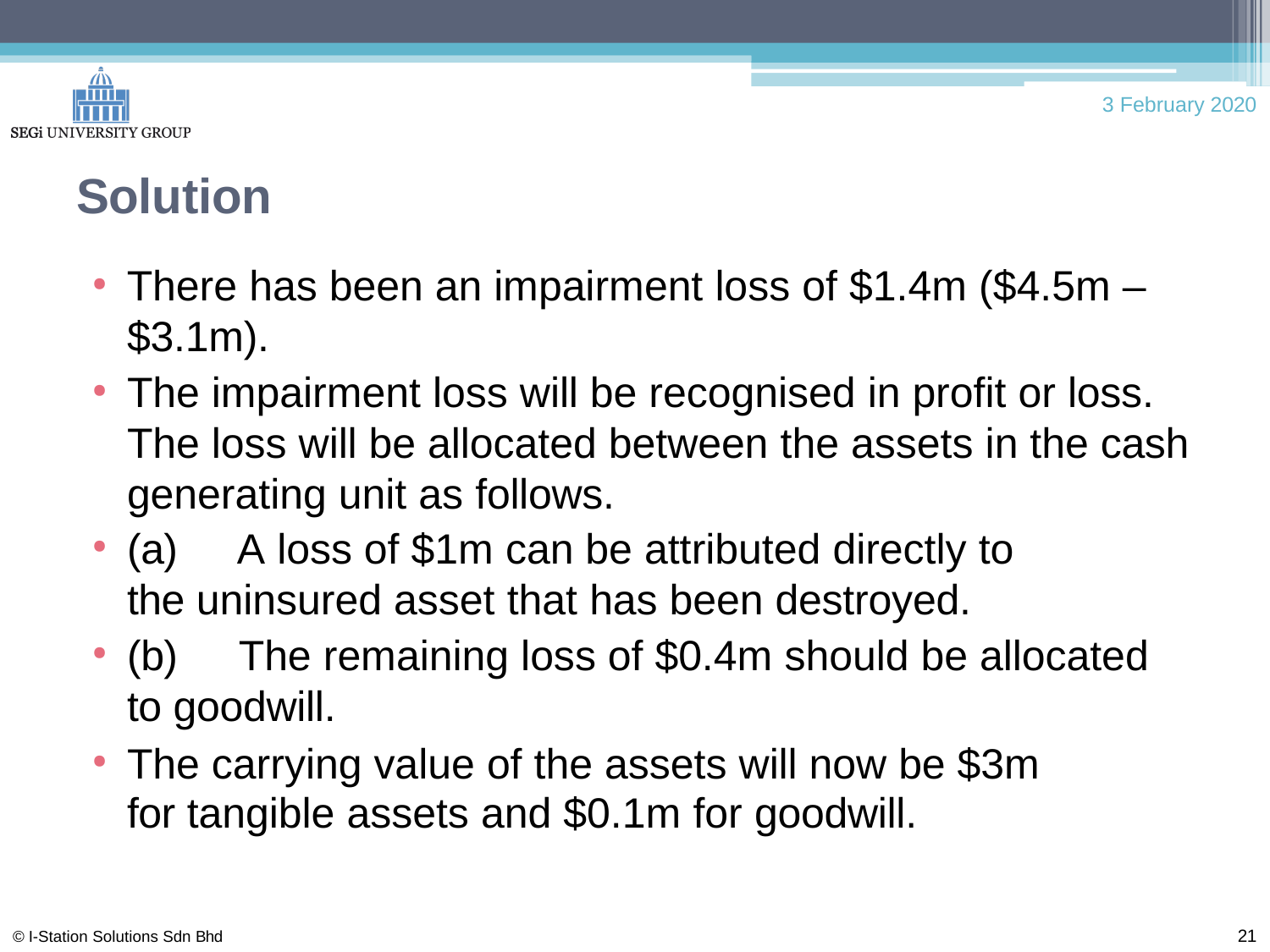

3 February 2020
# Solution
There has been an impairment loss of $1.4m ($4.5m –
$3.1m).
The impairment loss will be recognised in profit or loss. The loss will be allocated between the assets in the cash generating unit as follows.
(a)	A loss of $1m can be attributed directly to the uninsured asset that has been destroyed.
(b)	The remaining loss of $0.4m should be allocated to goodwill.
The carrying value of the assets will now be $3m for tangible assets and $0.1m for goodwill.
21
© I-Station Solutions Sdn Bhd